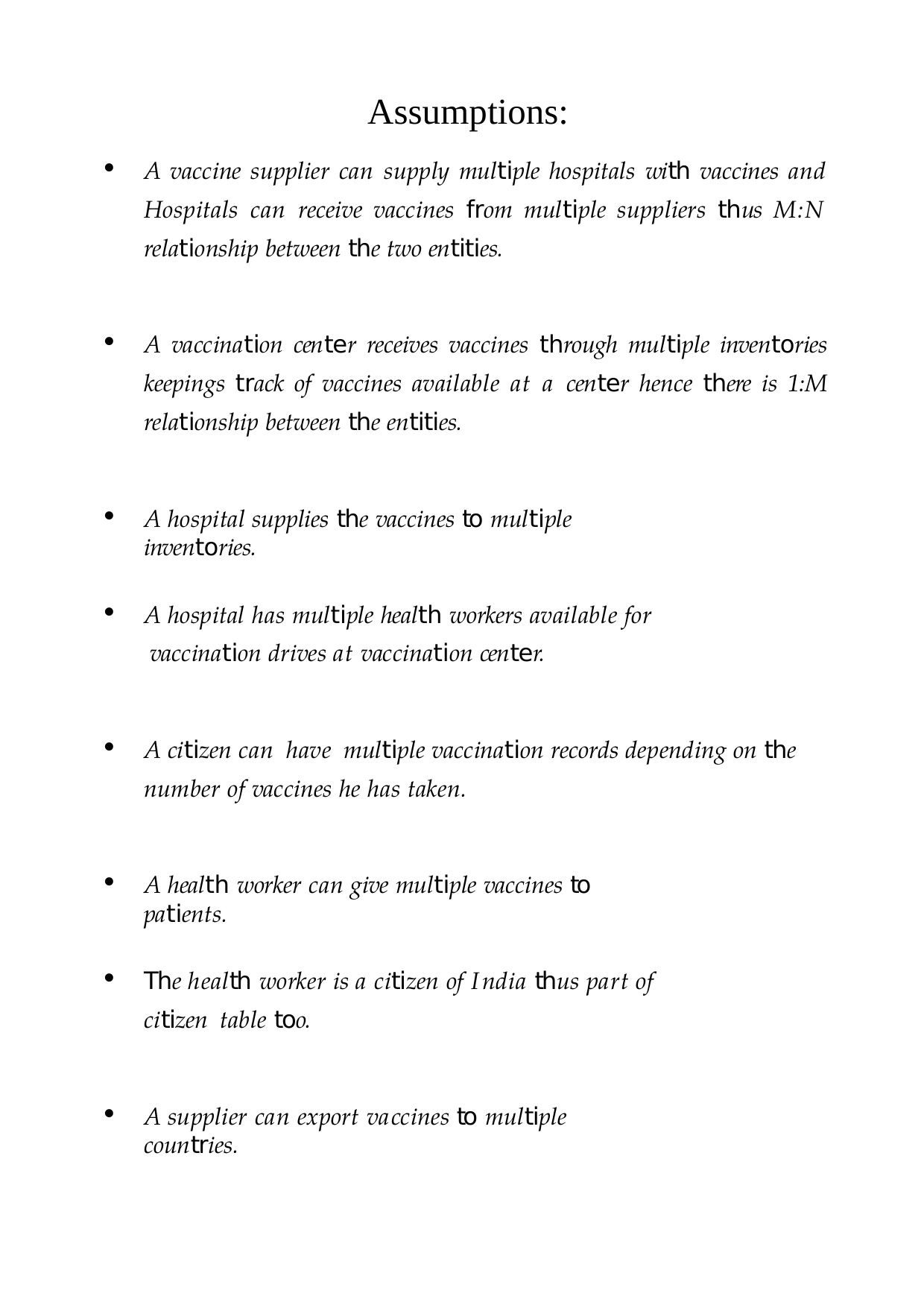

# Assumptions:
A vaccine supplier can supply multiple hospitals with vaccines and  Hospitals can receive vaccines from multiple suppliers thus M:N  relationship between the two entities.
•
A vaccination center receives vaccines through multiple inventories  keepings track of vaccines available at a center hence there is 1:M  relationship between the entities.
•
•
A hospital supplies the vaccines to multiple inventories.
A hospital has multiple health workers available for  vaccination drives at vaccination center.
•
A citizen can have multiple vaccination records depending on the  number of vaccines he has taken.
•
•
A health worker can give multiple vaccines to patients.
The health worker is a citizen of India thus part of citizen  table too.
•
•
A supplier can export vaccines to multiple countries.